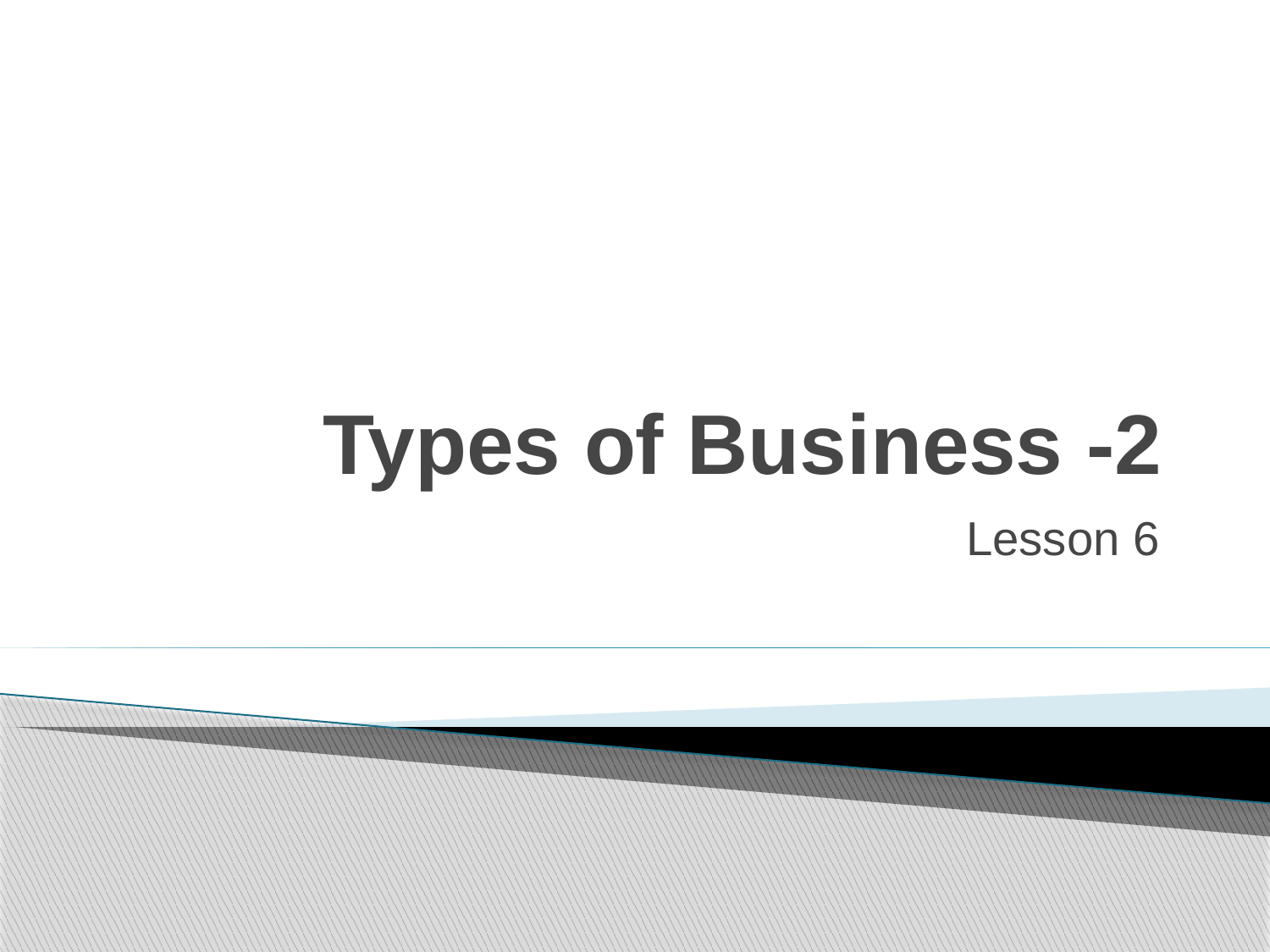

# Types of Business -2
Lesson 6